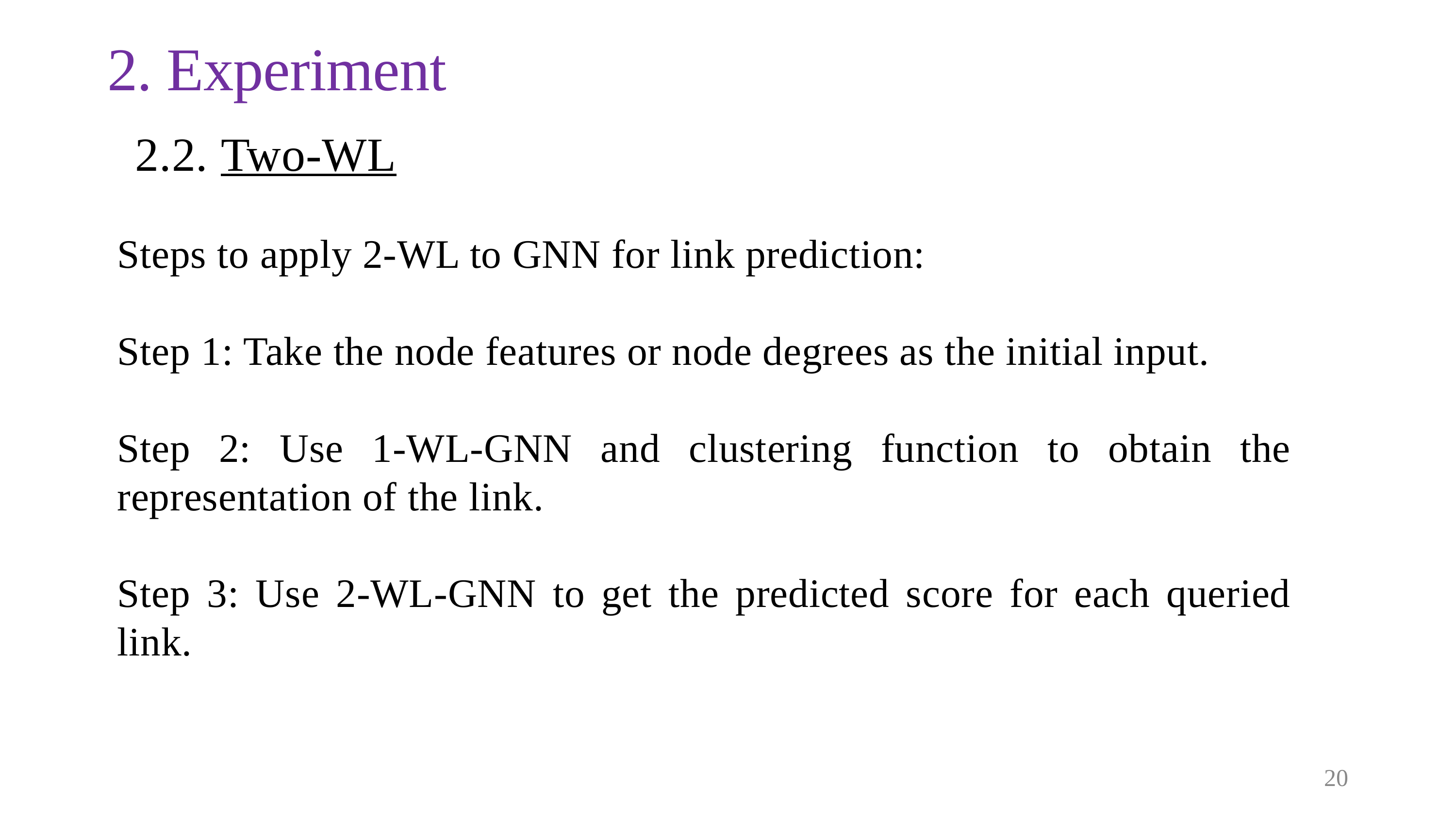

2. Experiment
2.2. Two-WL
Steps to apply 2-WL to GNN for link prediction:

Step 1: Take the node features or node degrees as the initial input.

Step 2: Use 1-WL-GNN and clustering function to obtain the representation of the link.

Step 3: Use 2-WL-GNN to get the predicted score for each queried link.
20